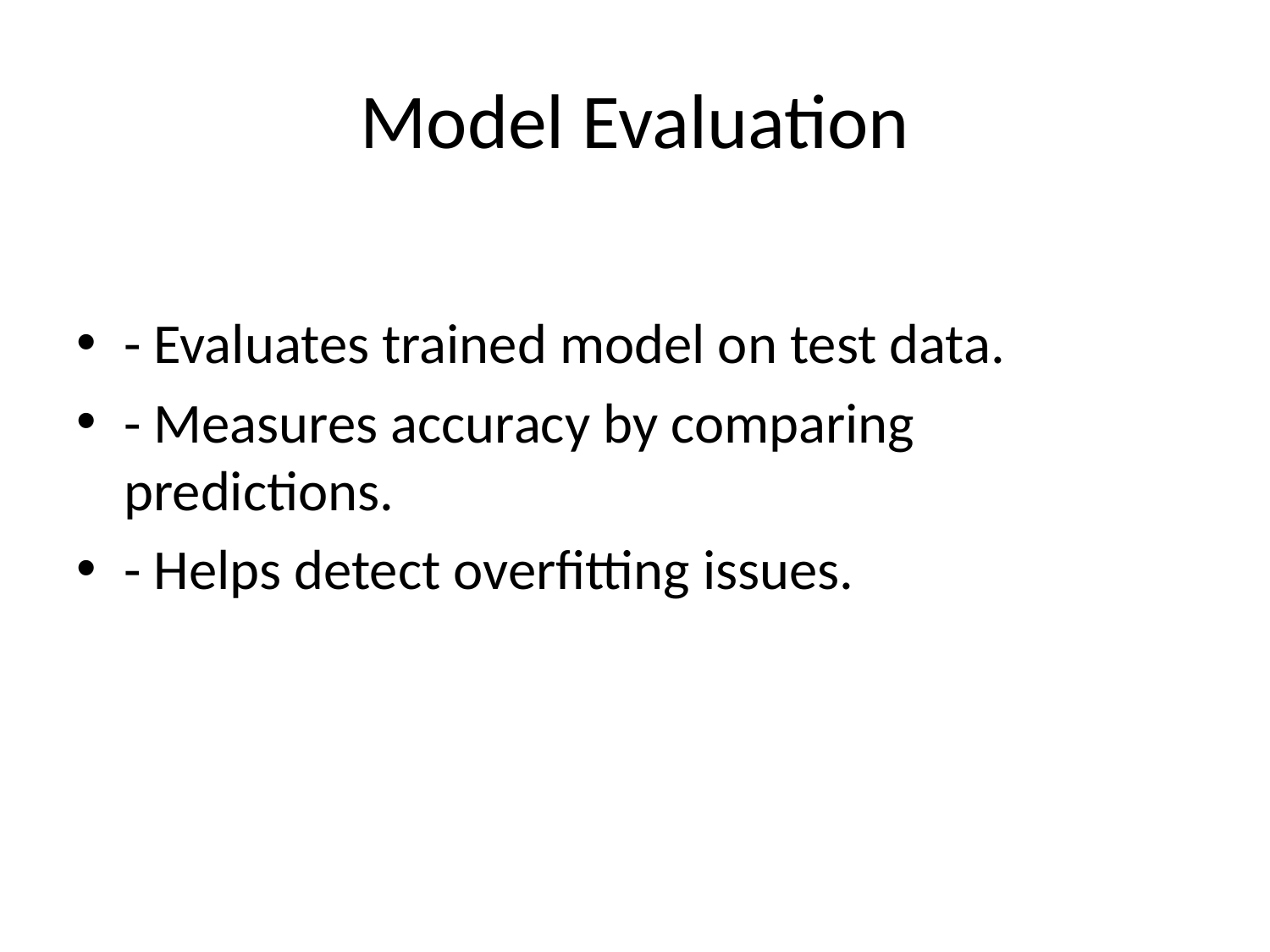

# Model Evaluation

- Evaluates trained model on test data.
- Measures accuracy by comparing predictions.
- Helps detect overfitting issues.